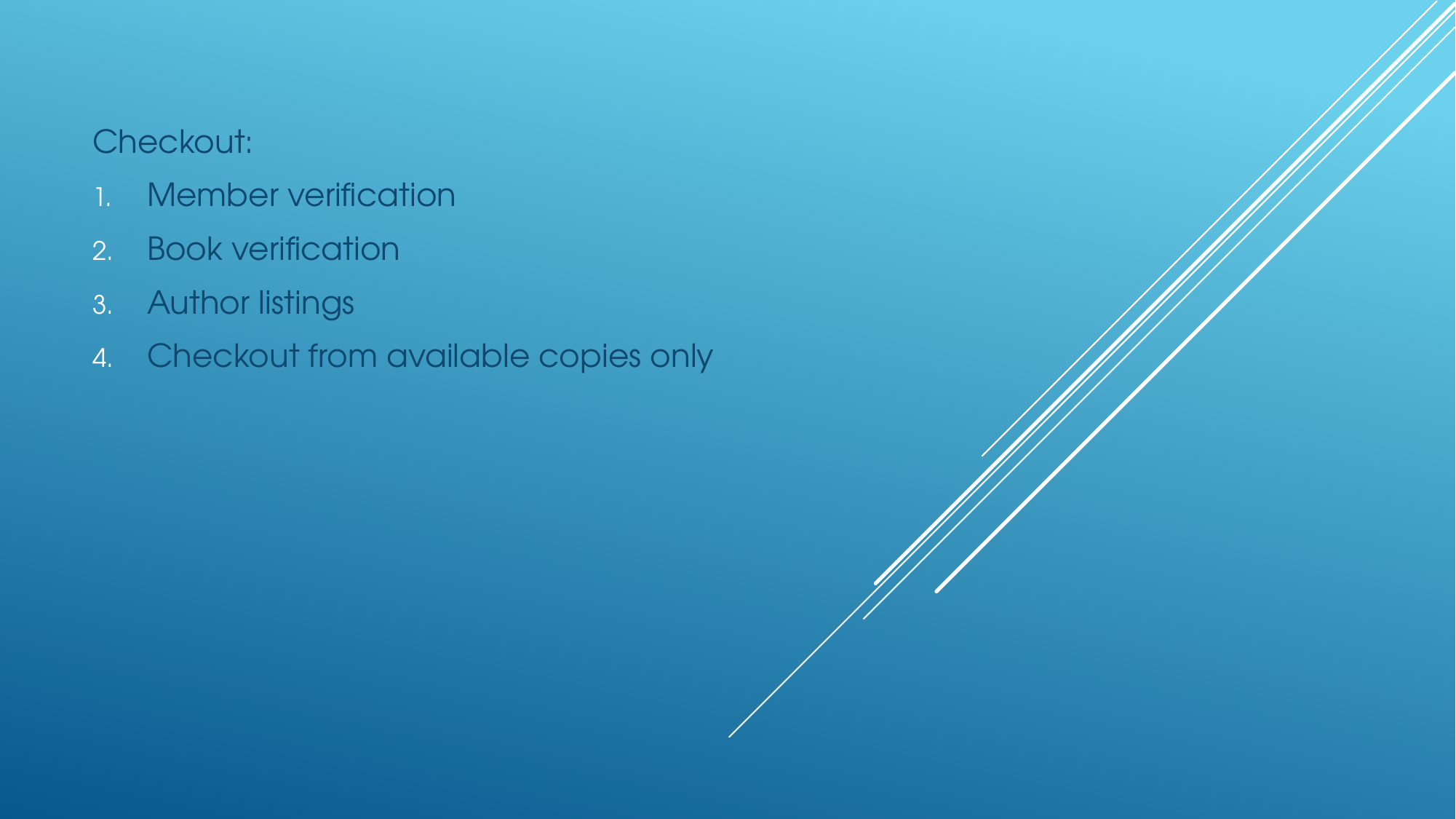

Checkout:
Member verification
Book verification
Author listings
Checkout from available copies only